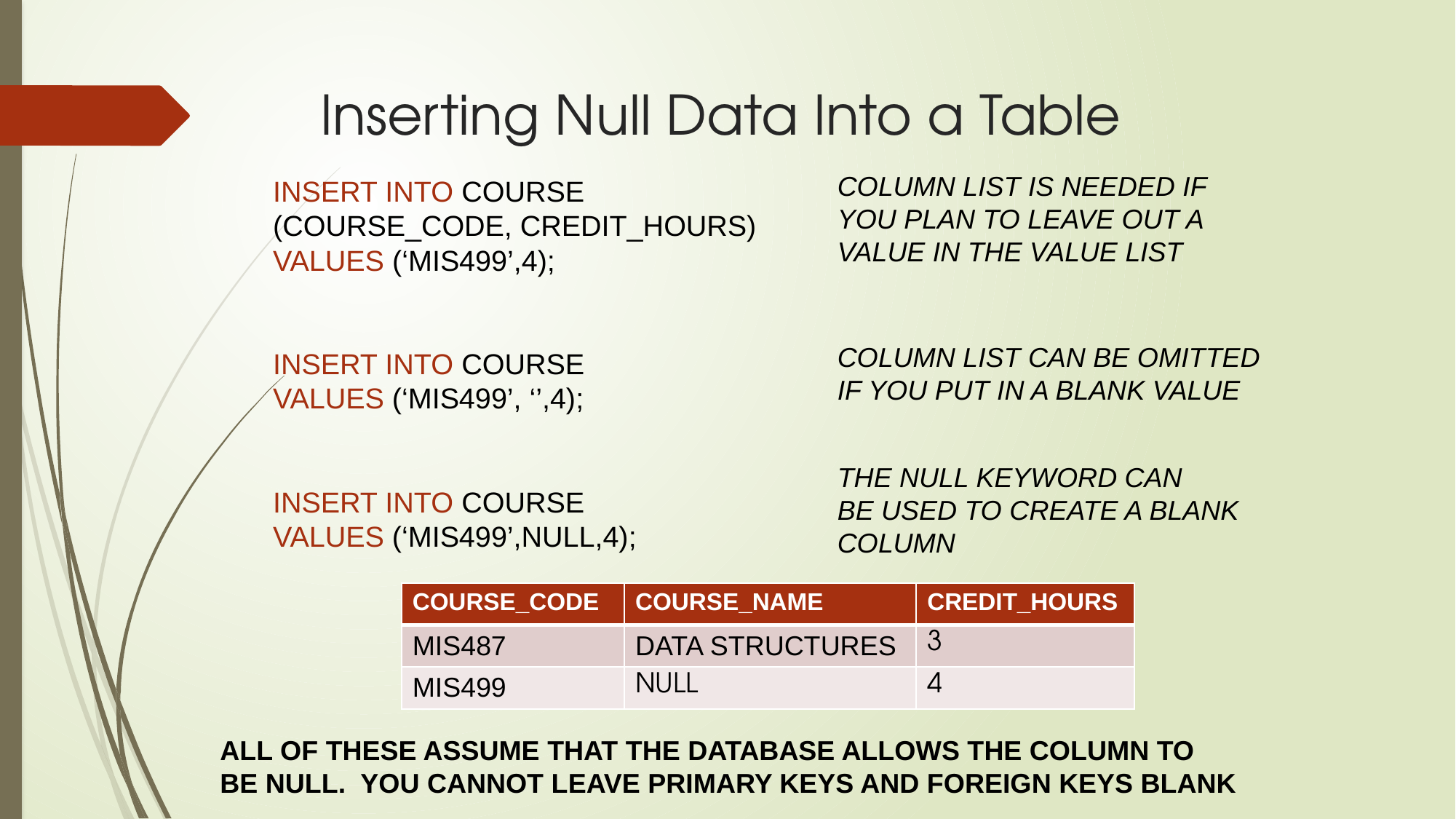

# Inserting Null Data Into a Table
COLUMN LIST IS NEEDED IF
YOU PLAN TO LEAVE OUT A
VALUE IN THE VALUE LIST
INSERT INTO COURSE
(COURSE_CODE, CREDIT_HOURS)
VALUES (‘MIS499’,4);

INSERT INTO COURSE
VALUES (‘MIS499’, ‘’,4);

INSERT INTO COURSE
VALUES (‘MIS499’,NULL,4);

COLUMN LIST CAN BE OMITTED
IF YOU PUT IN A BLANK VALUE
THE NULL KEYWORD CAN
BE USED TO CREATE A BLANK
COLUMN
| COURSE\_CODE | COURSE\_NAME | CREDIT\_HOURS |
| --- | --- | --- |
| MIS487 | DATA STRUCTURES | 3 |
| MIS499 | NULL | 4 |
ALL OF THESE ASSUME THAT THE DATABASE ALLOWS THE COLUMN TO
BE NULL.  YOU CANNOT LEAVE PRIMARY KEYS AND FOREIGN KEYS BLANK